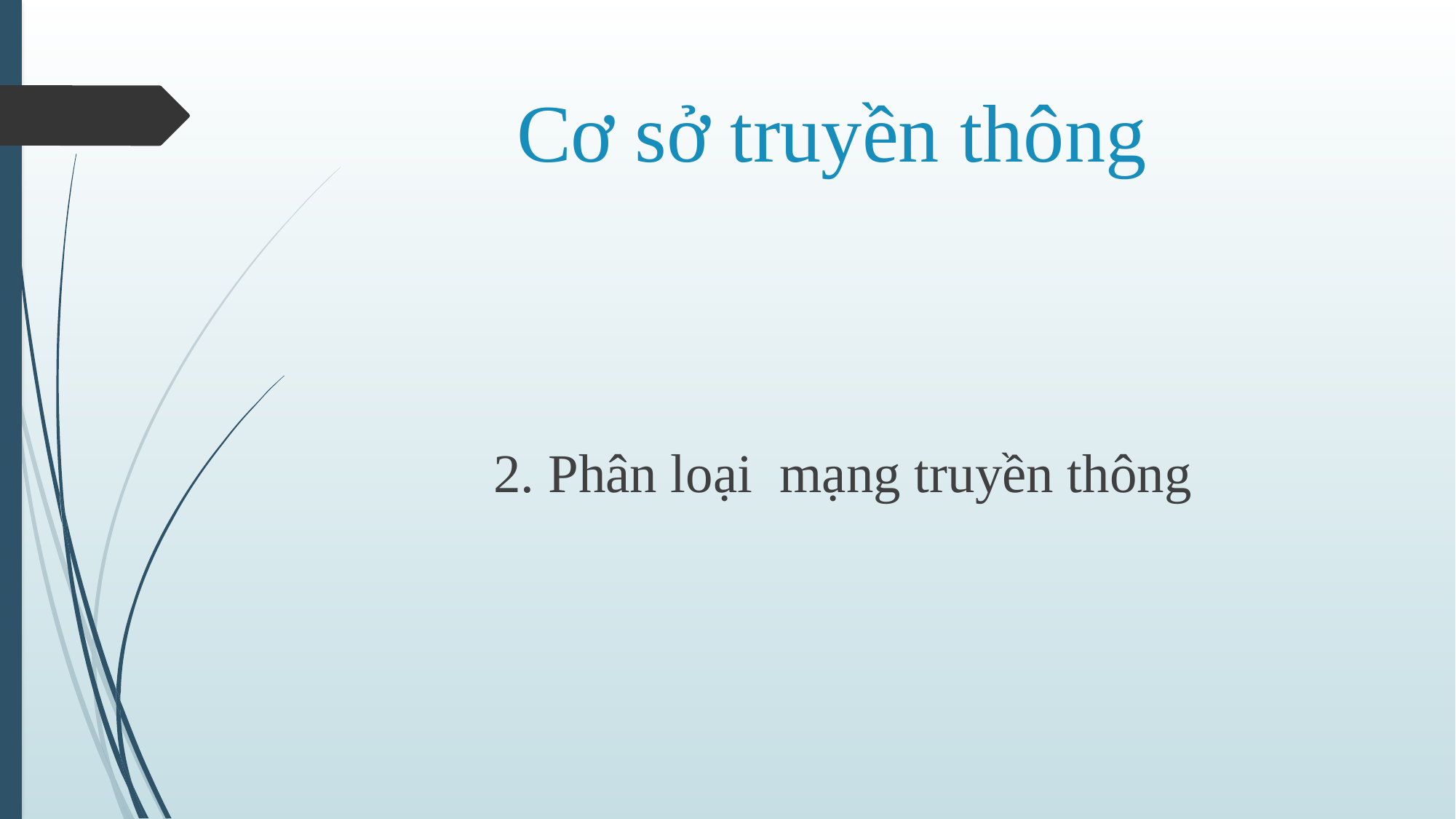

# Cơ sở truyền thông
2. Phân loại  mạng truyền thông